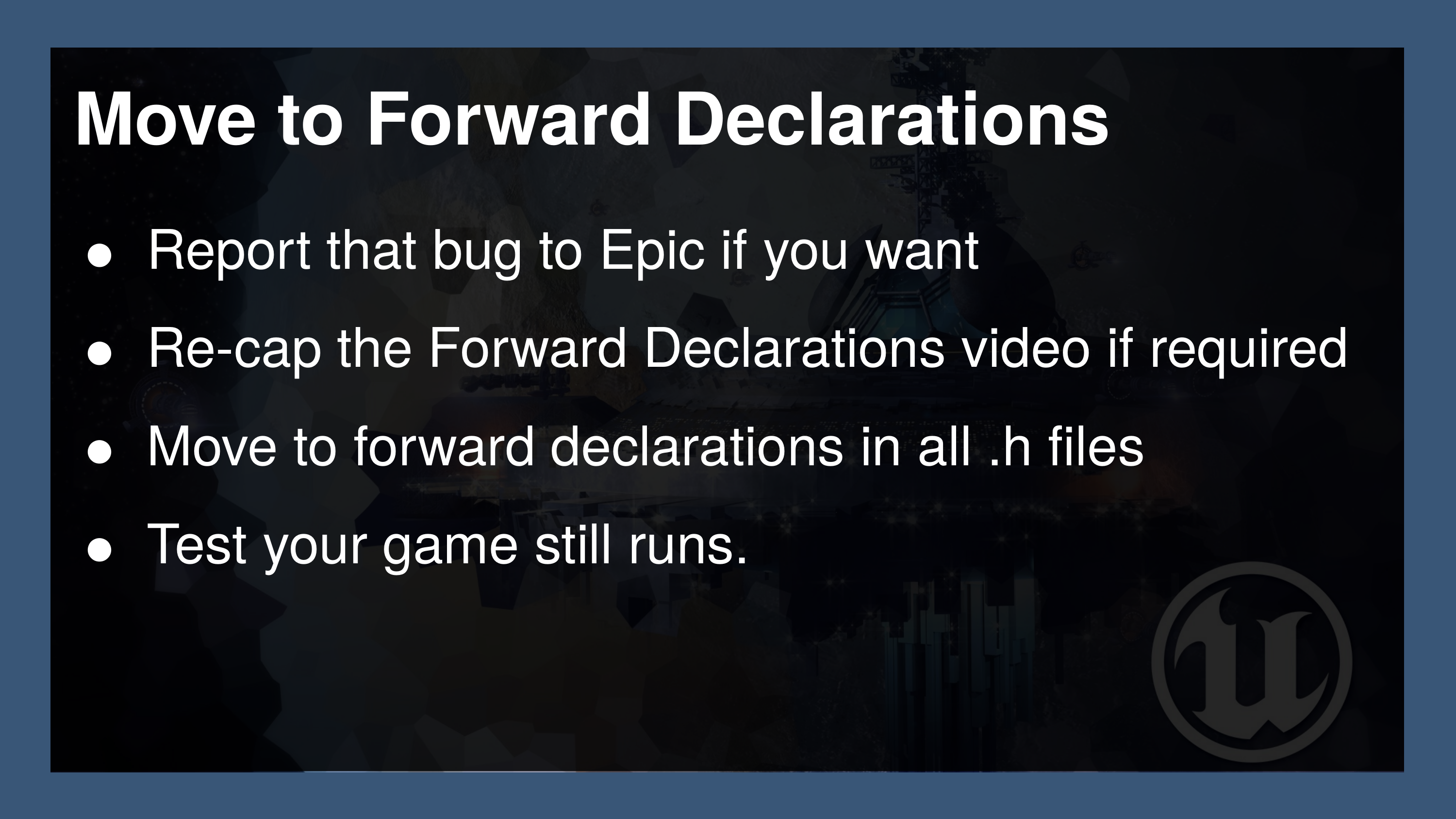

Move to Forward Declarations
Report that bug to Epic if you want
Re-cap the Forward Declarations video if required
Move to forward declarations in all .h files
Test your game still runs.